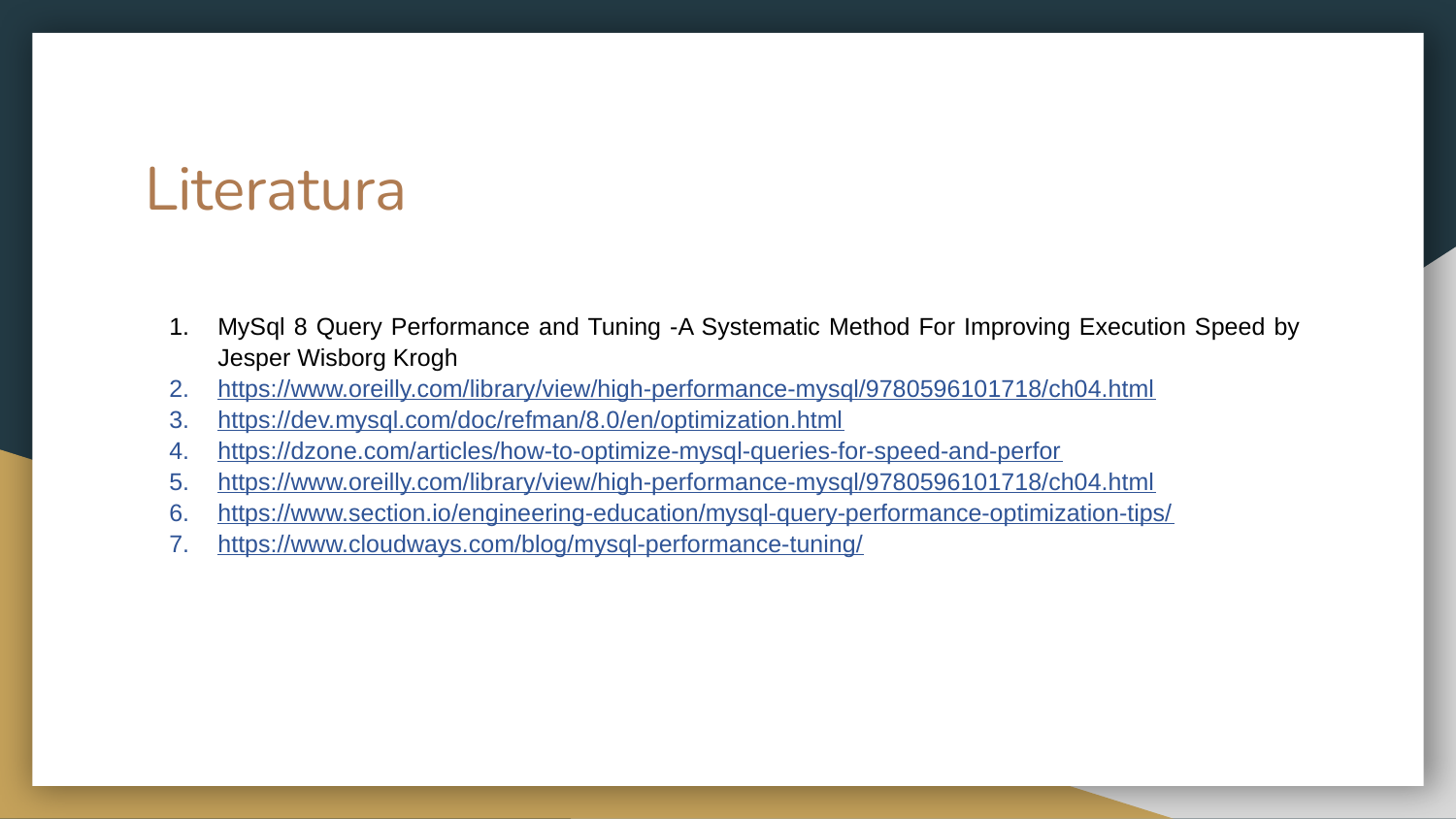

# Literatura

MySql 8 Query Performance and Tuning -A Systematic Method For Improving Execution Speed by  Jesper Wisborg Krogh
https://www.oreilly.com/library/view/high-performance-mysql/9780596101718/ch04.html
https://dev.mysql.com/doc/refman/8.0/en/optimization.html
https://dzone.com/articles/how-to-optimize-mysql-queries-for-speed-and-perfor
https://www.oreilly.com/library/view/high-performance-mysql/9780596101718/ch04.html
https://www.section.io/engineering-education/mysql-query-performance-optimization-tips/
https://www.cloudways.com/blog/mysql-performance-tuning/